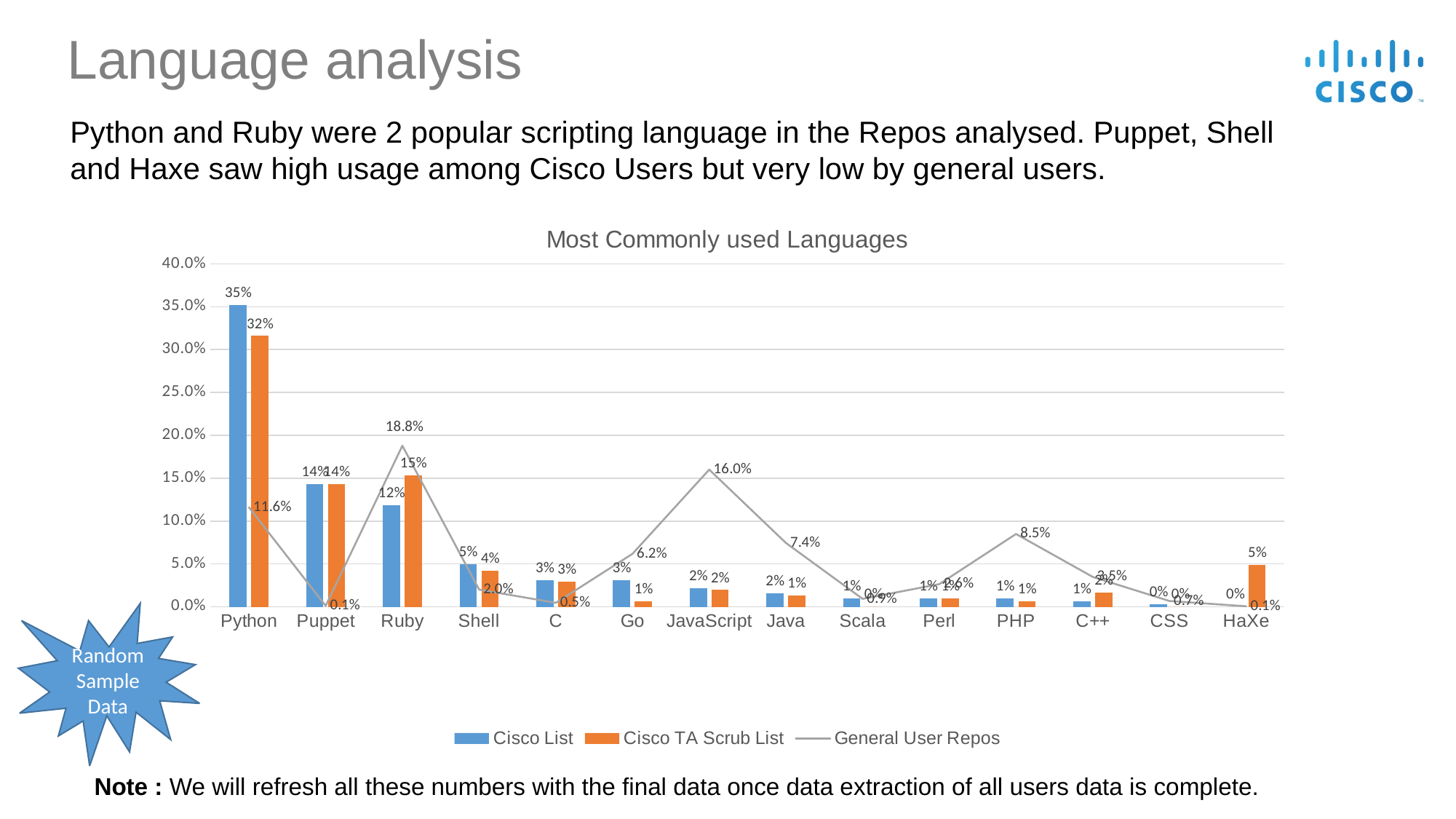

Language analysis
Python and Ruby were 2 popular scripting language in the Repos analysed. Puppet, Shell and Haxe saw high usage among Cisco Users but very low by general users.

### Chart: Most Commonly used Languages

| Category | Cisco List | Cisco TA Scrub List | General User Repos |
|---|---|---|---|
| Python | 0.35202492211838 | 0.315960912052117 | 0.116040570999248 |
| Puppet | 0.143302180685358 | 0.143322475570032 | 0.00108001502629601 |
| Ruby | 0.118380062305296 | 0.153094462540716 | 0.18787565740045 |
| Shell | 0.0498442367601246 | 0.0423452768729641 | 0.0200413223140495 |
| C | 0.0311526479750779 | 0.0293159609120521 | 0.00459241172051089 |
| Go | 0.0311526479750779 | 0.00651465798045602 | 0.0618332081141998 |
| JavaScript | 0.0218068535825545 | 0.019543973941368 | 0.160048835462058 |
| Java | 0.0155763239875389 | 0.013029315960912 | 0.0744928625093914 |
| Scala | 0.00934579439252336 | 0.0 | 0.00926934635612321 |
| Perl | 0.00934579439252336 | 0.00977198697068403 | 0.0264181066867017 |
| PHP | 0.00934579439252336 | 0.00651465798045602 | 0.0849267468069121 |
| C++ | 0.00623052959501558 | 0.01628664495114 | 0.0348422238918106 |
| CSS | 0.00311526479750779 | 0.0 | 0.0067618332081142 |
| HaXe | 0.0 | 0.0488599348534201 | 0.000572877535687453 |
Random Sample Data
Note : We will refresh all these numbers with the final data once data extraction of all users data is complete.